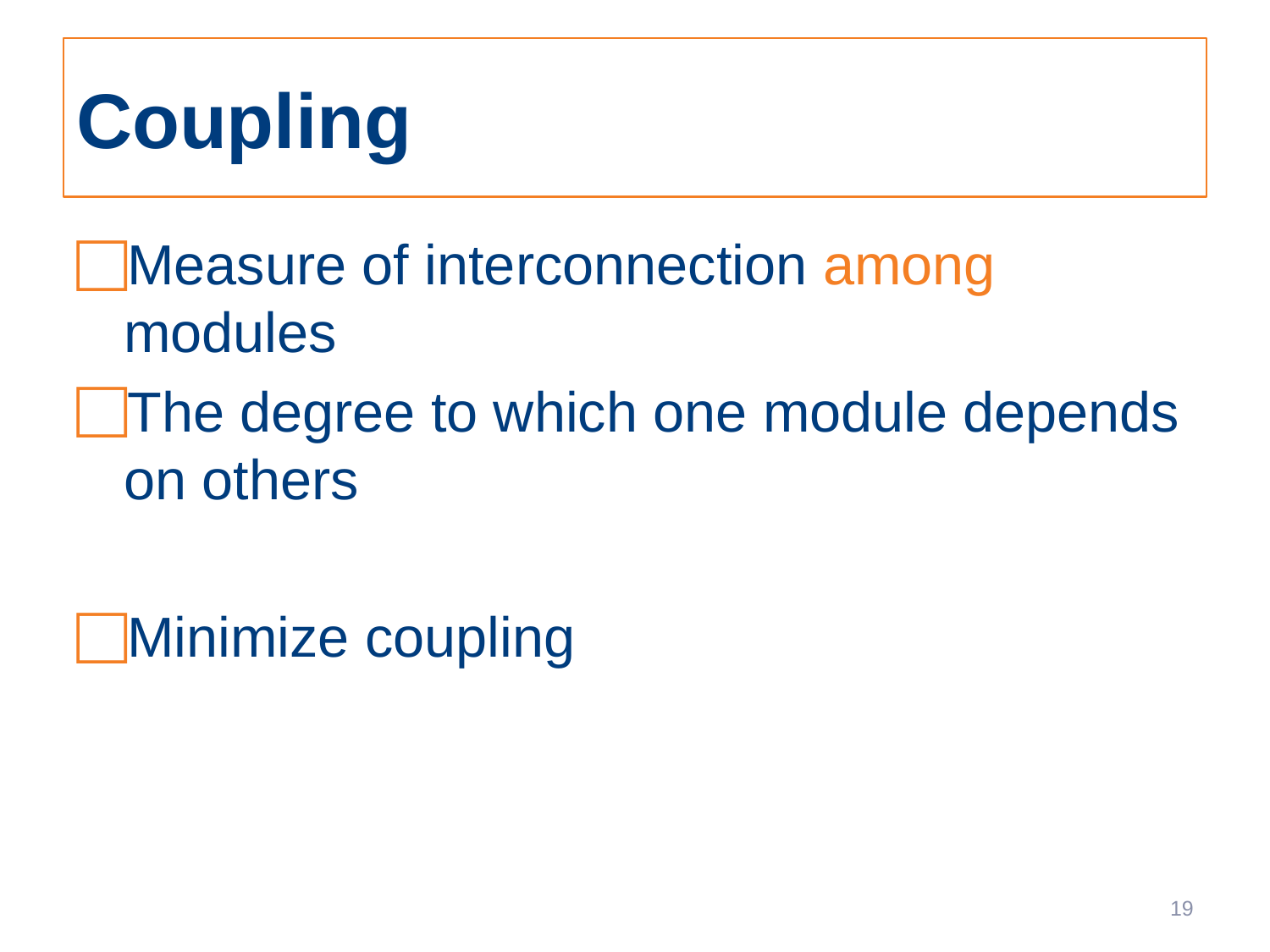

# Coupling
Measure of interconnection among modules
The degree to which one module depends on others

Minimize coupling
19